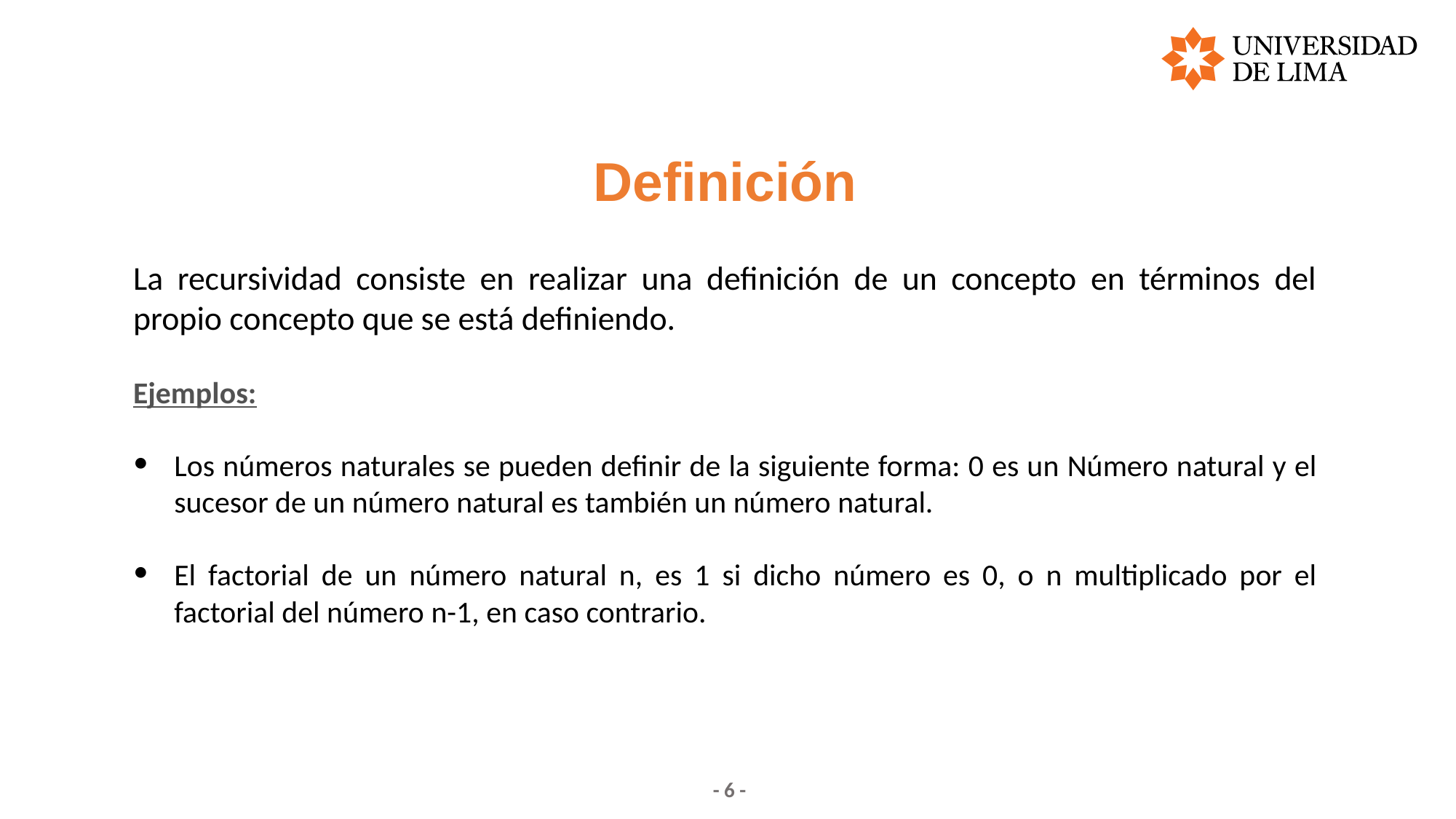

# Definición
La recursividad consiste en realizar una definición de un concepto en términos del propio concepto que se está definiendo.

Ejemplos:

Los números naturales se pueden definir de la siguiente forma: 0 es un Número natural y el sucesor de un número natural es también un número natural.

El factorial de un número natural n, es 1 si dicho número es 0, o n multiplicado por el factorial del número n-1, en caso contrario.
- 6 -